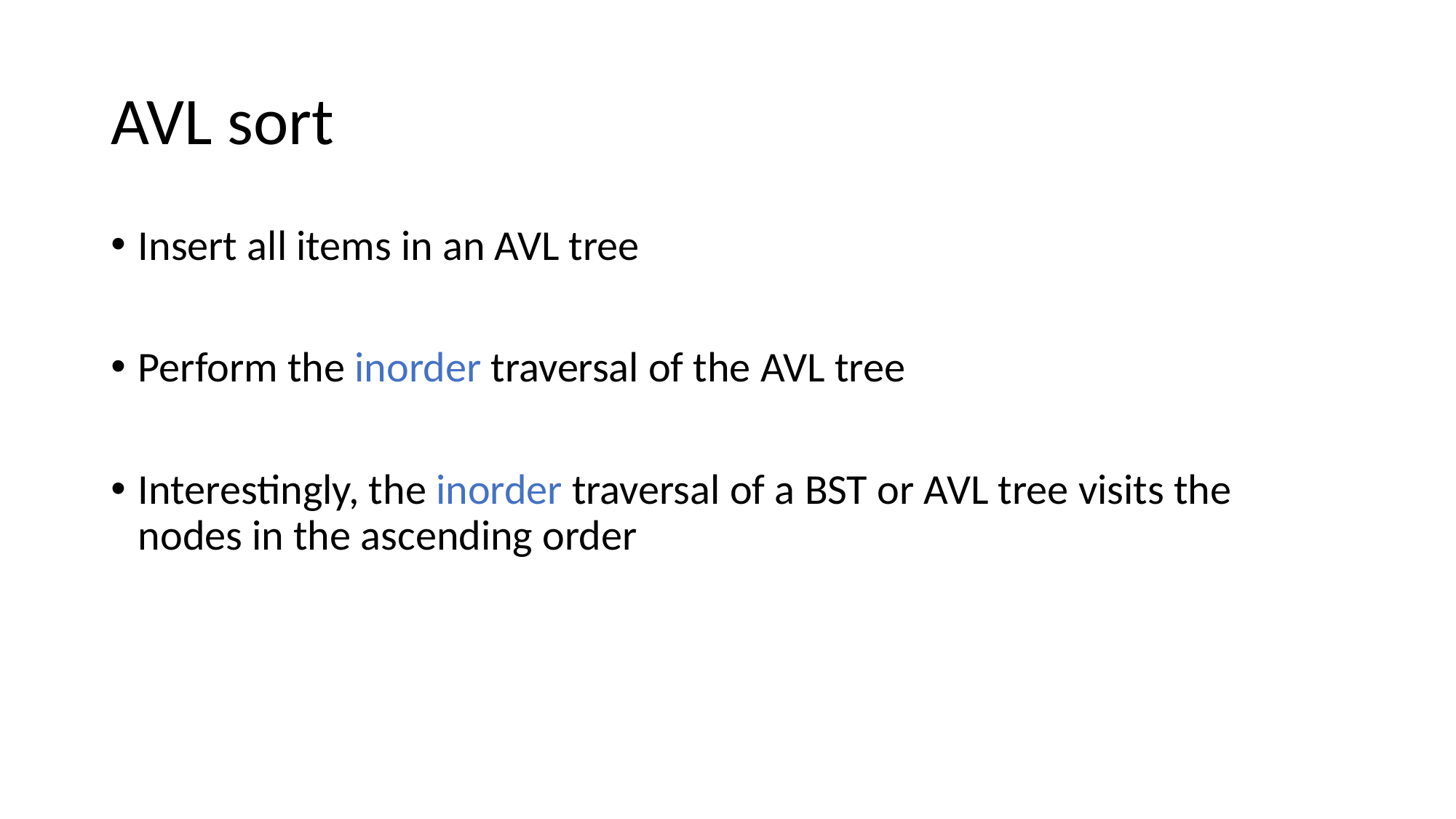

# AVL sort
Insert all items in an AVL tree

Perform the inorder traversal of the AVL tree

Interestingly, the inorder traversal of a BST or AVL tree visits the nodes in the ascending order